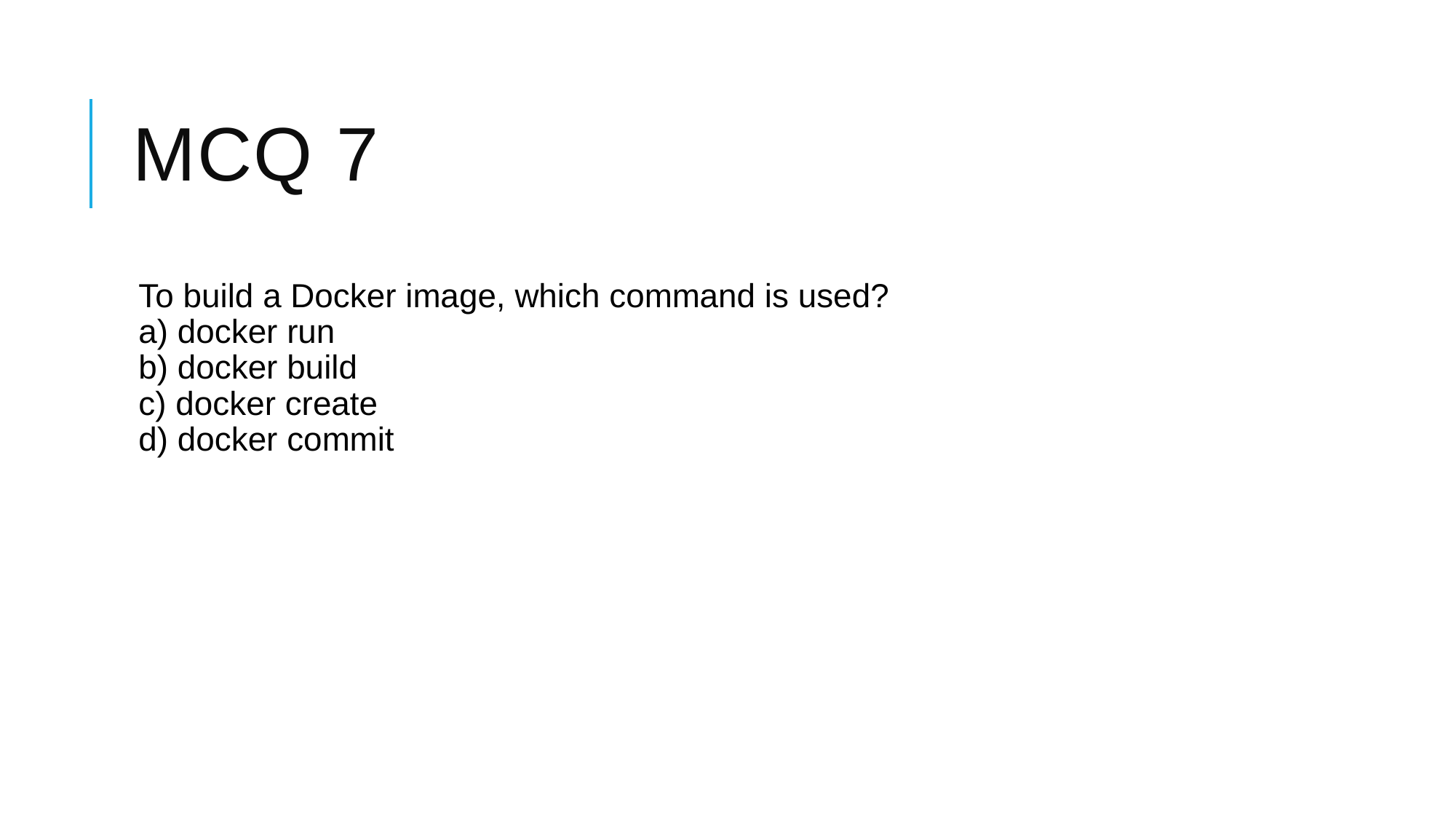

# Mcq 7
To build a Docker image, which command is used?
a) docker run
b) docker build
c) docker create
d) docker commit